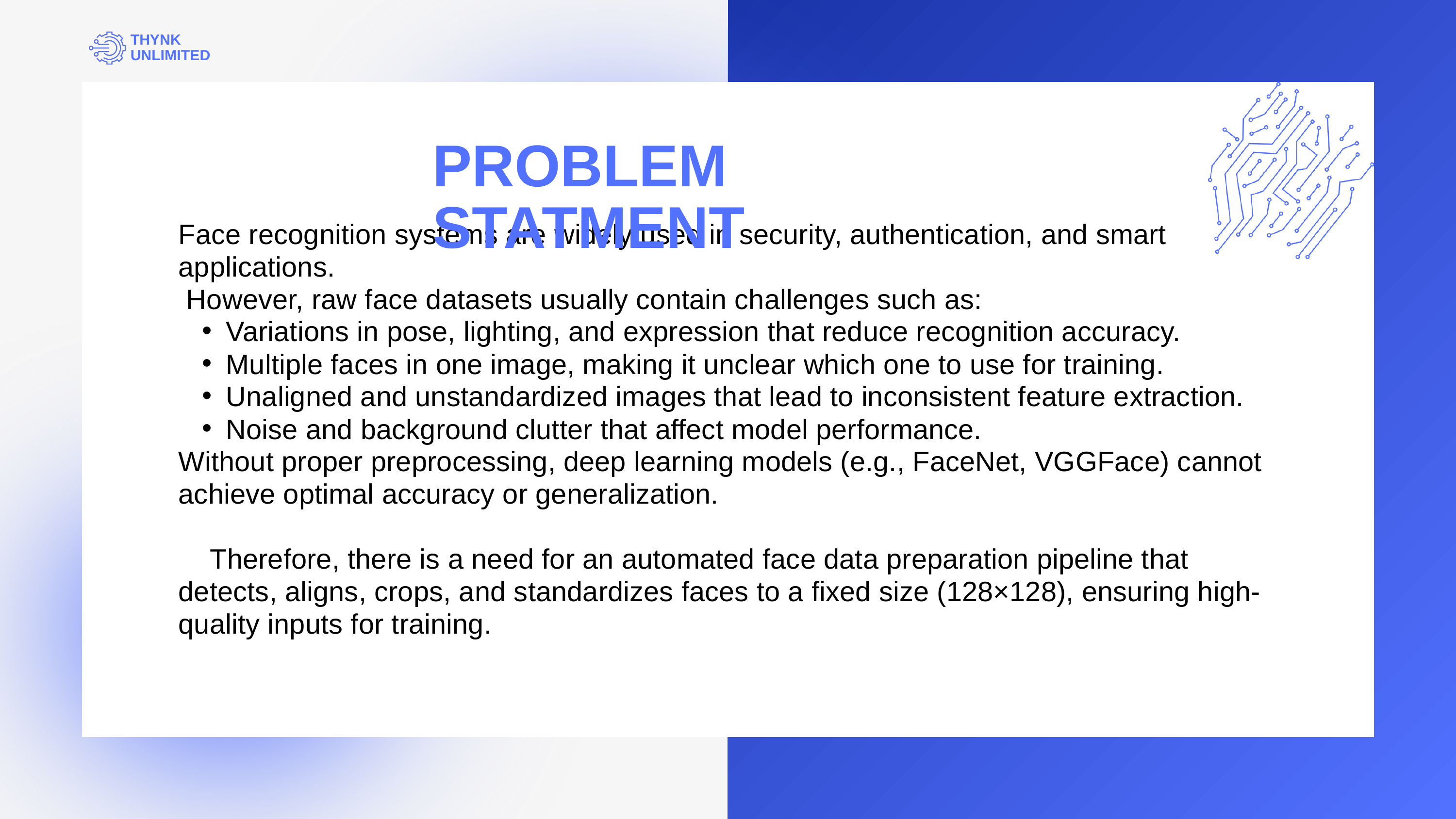

THYNK UNLIMITED

PROBLEM STATMENT
Face recognition systems are widely used in security, authentication, and smart applications.
 However, raw face datasets usually contain challenges such as:
Variations in pose, lighting, and expression that reduce recognition accuracy.
Multiple faces in one image, making it unclear which one to use for training.
Unaligned and unstandardized images that lead to inconsistent feature extraction.
Noise and background clutter that affect model performance.
Without proper preprocessing, deep learning models (e.g., FaceNet, VGGFace) cannot achieve optimal accuracy or generalization.

    Therefore, there is a need for an automated face data preparation pipeline that detects, aligns, crops, and standardizes faces to a fixed size (128×128), ensuring high-quality inputs for training.